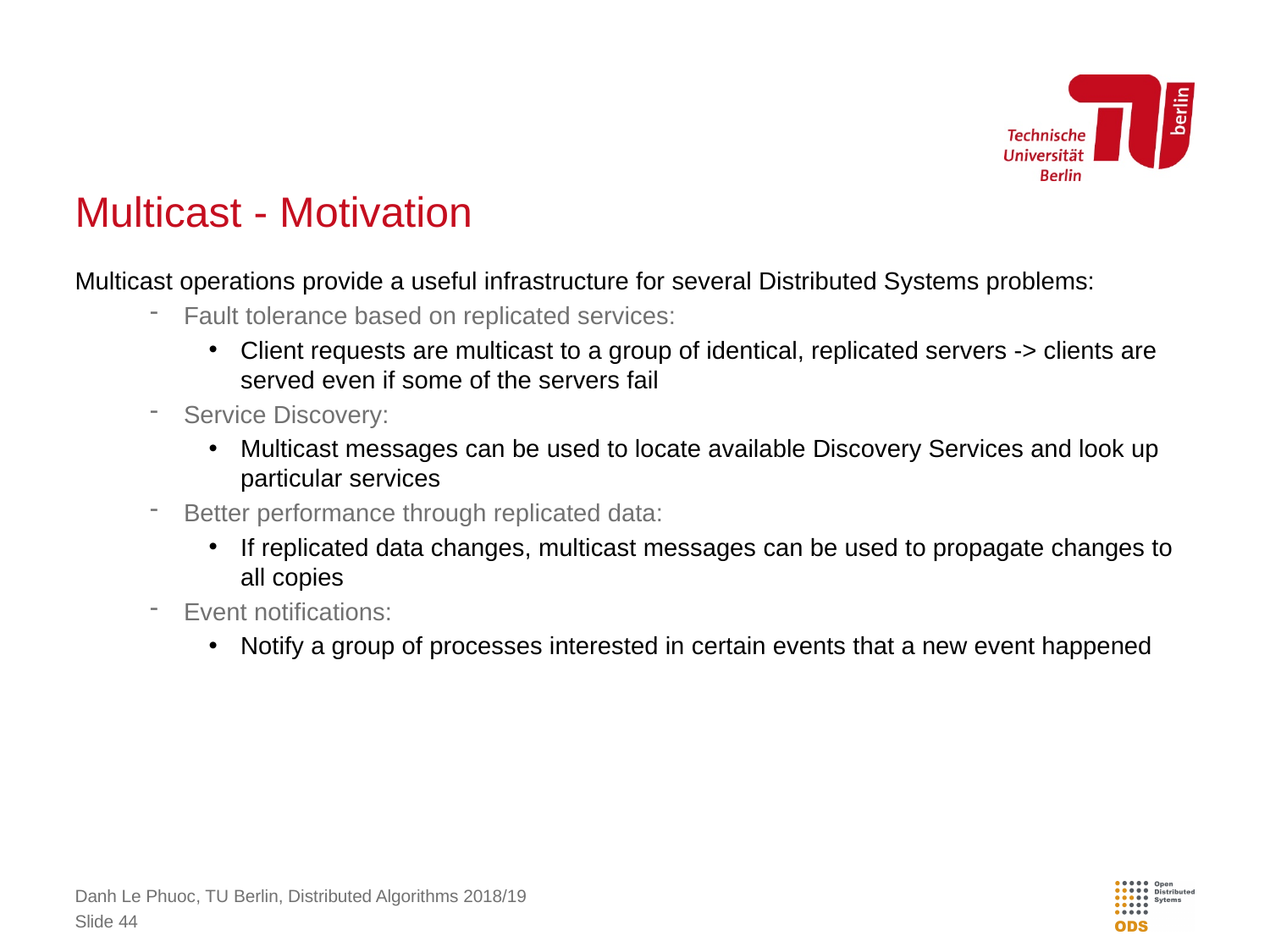

# Multicast - Motivation
Multicast operations provide a useful infrastructure for several Distributed Systems problems:
Fault tolerance based on replicated services:
Client requests are multicast to a group of identical, replicated servers -> clients are served even if some of the servers fail
Service Discovery:
Multicast messages can be used to locate available Discovery Services and look up particular services
Better performance through replicated data:
If replicated data changes, multicast messages can be used to propagate changes to all copies
Event notifications:
Notify a group of processes interested in certain events that a new event happened

Danh Le Phuoc, TU Berlin, Distributed Algorithms 2018/19
Slide 44